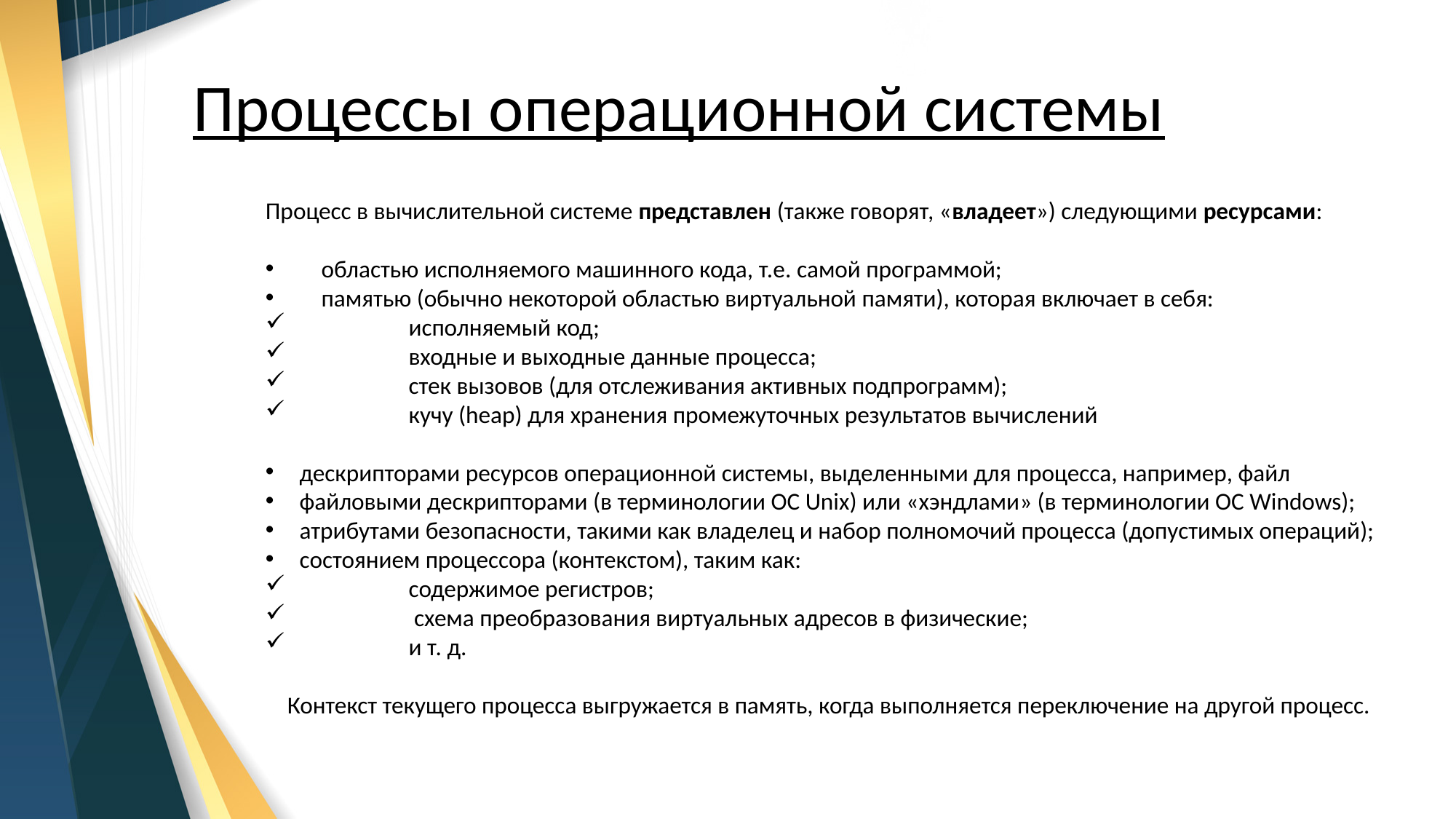

# Процессы операционной системы
Процесс в вычислительной системе представлен (также говорят, «владеет») следующими ресурсами:

    областью исполняемого машинного кода, т.е. самой программой;
    памятью (обычно некоторой областью виртуальной памяти), которая включает в себя:
    	исполняемый код;
  	входные и выходные данные процесса;
        	стек вызовов (для отслеживания активных подпрограмм);
        	кучу (heap) для хранения промежуточных результатов вычислений

дескрипторами ресурсов операционной системы, выделенными для процесса, например, файл
файловыми дескрипторами (в терминологии ОС Unix) или «хэндлами» (в терминологии ОС Windows);
атрибутами безопасности, такими как владелец и набор полномочий процесса (допустимых операций);
состоянием процессора (контекстом), таким как:
        	содержимое регистров;
       	 схема преобразования виртуальных адресов в физические;
        	и т. д.

    Контекст текущего процесса выгружается в память, когда выполняется переключение на другой процесс.